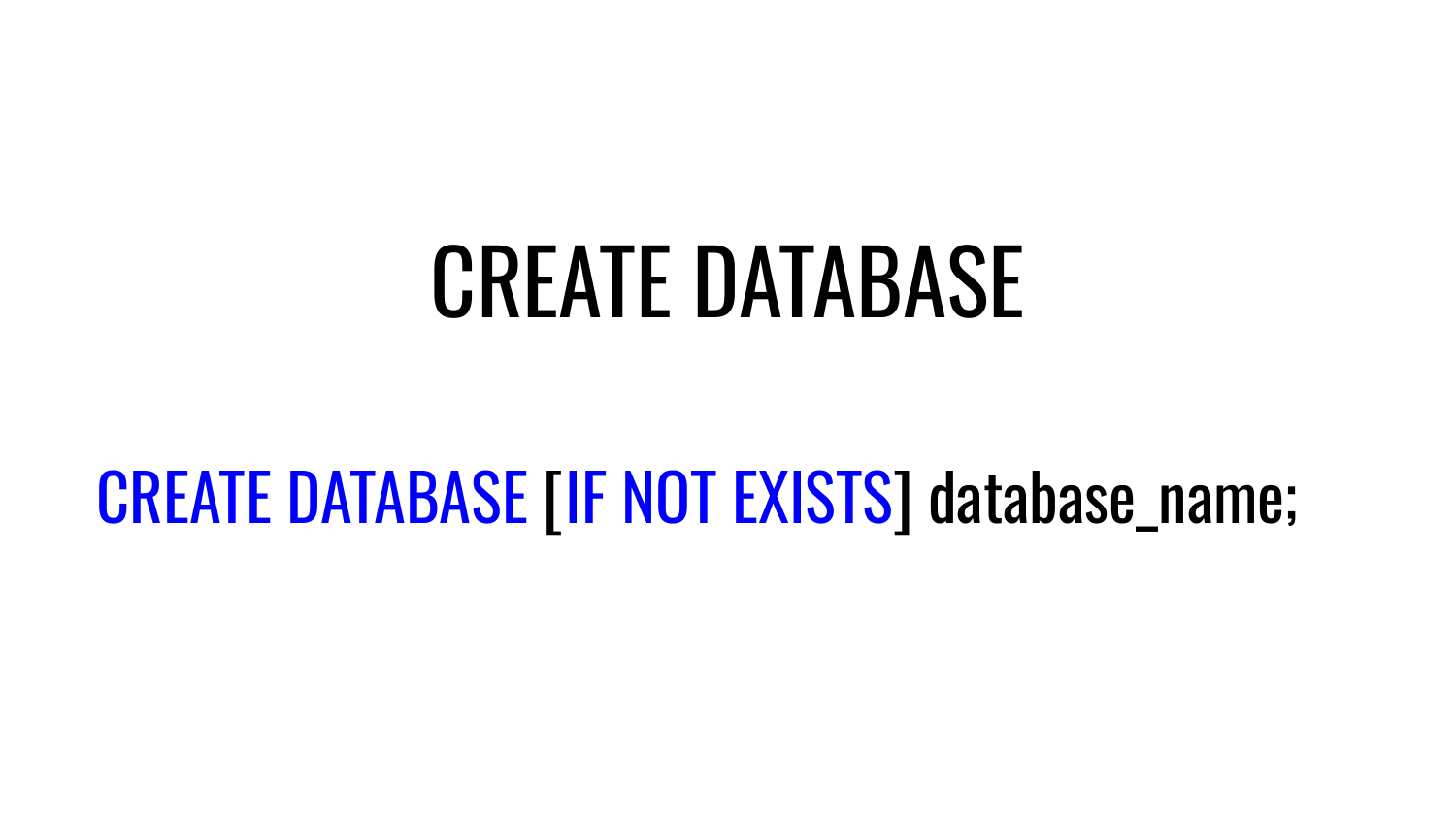

# CREATE DATABASE
CREATE DATABASE [IF NOT EXISTS] database_name;